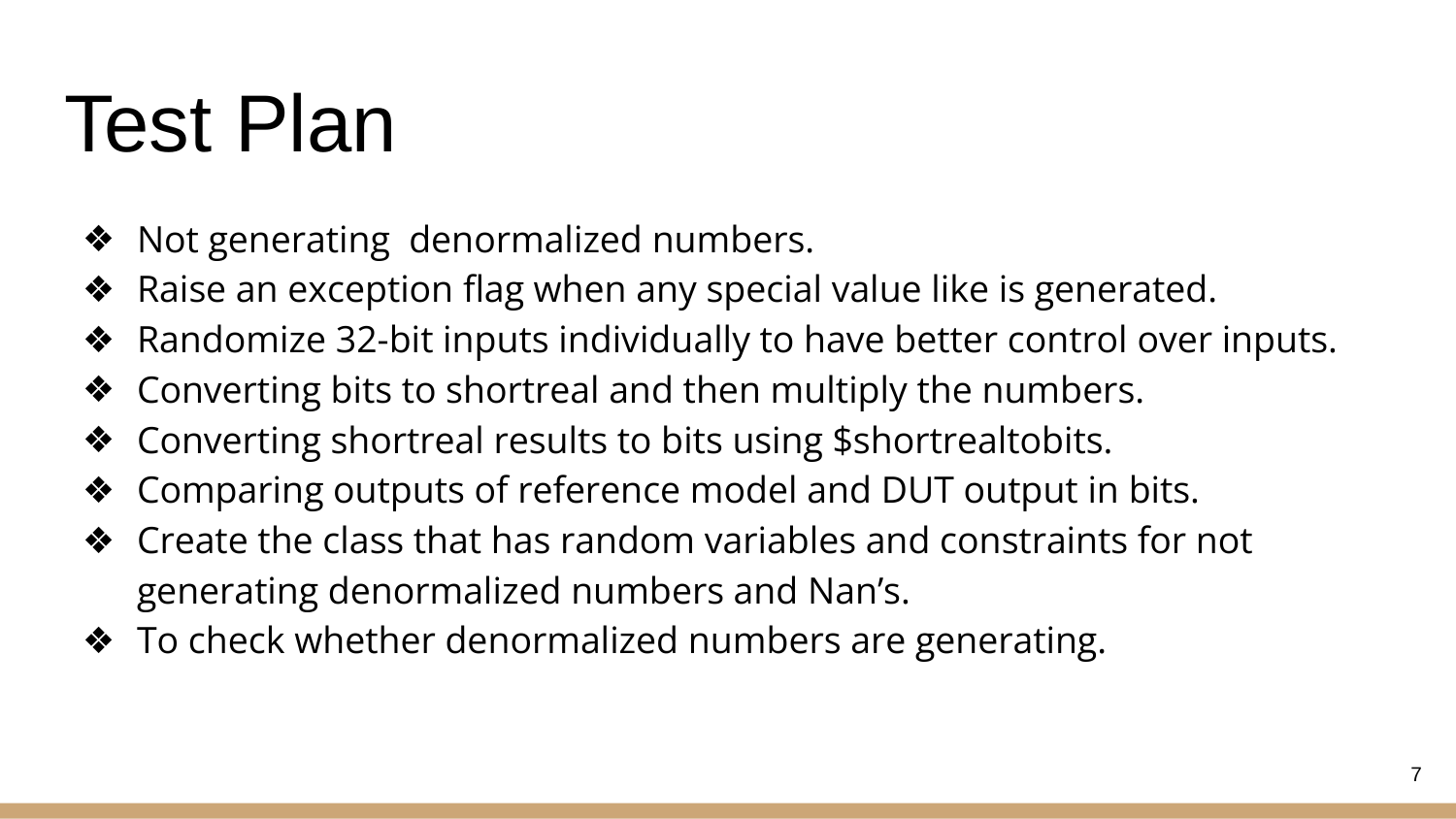

# Test Plan
Not generating  denormalized numbers.
Raise an exception flag when any special value like is generated.
Randomize 32-bit inputs individually to have better control over inputs.
Converting bits to shortreal and then multiply the numbers.
Converting shortreal results to bits using $shortrealtobits.
Comparing outputs of reference model and DUT output in bits.
Create the class that has random variables and constraints for not generating denormalized numbers and Nan’s.
To check whether denormalized numbers are generating.
7